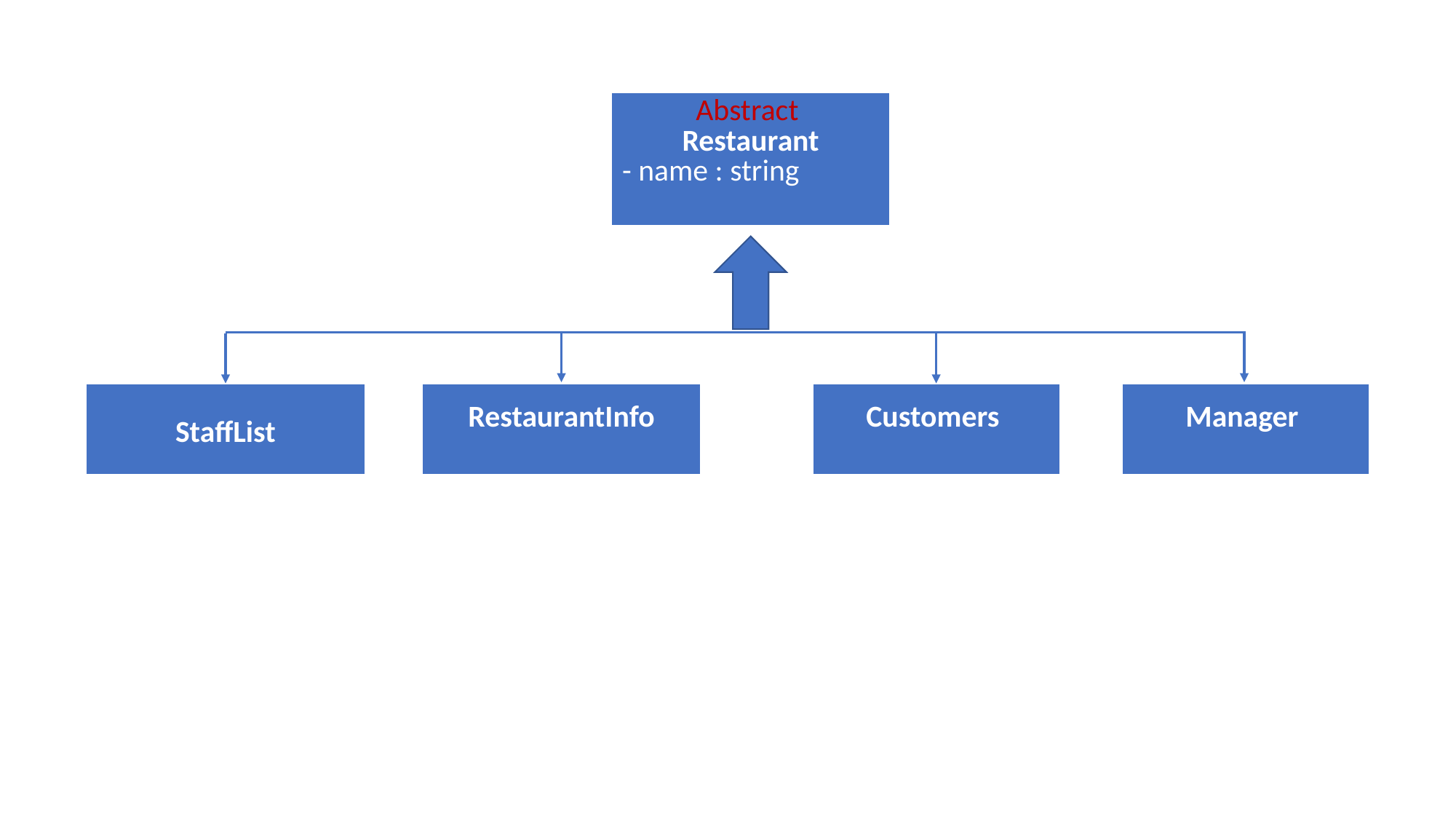

| Abstract Restaurant - name : string |
| --- |

| StaffList |
| --- |
| RestaurantInfo |
| --- |
| Customers |
| --- |
| Manager |
| --- |